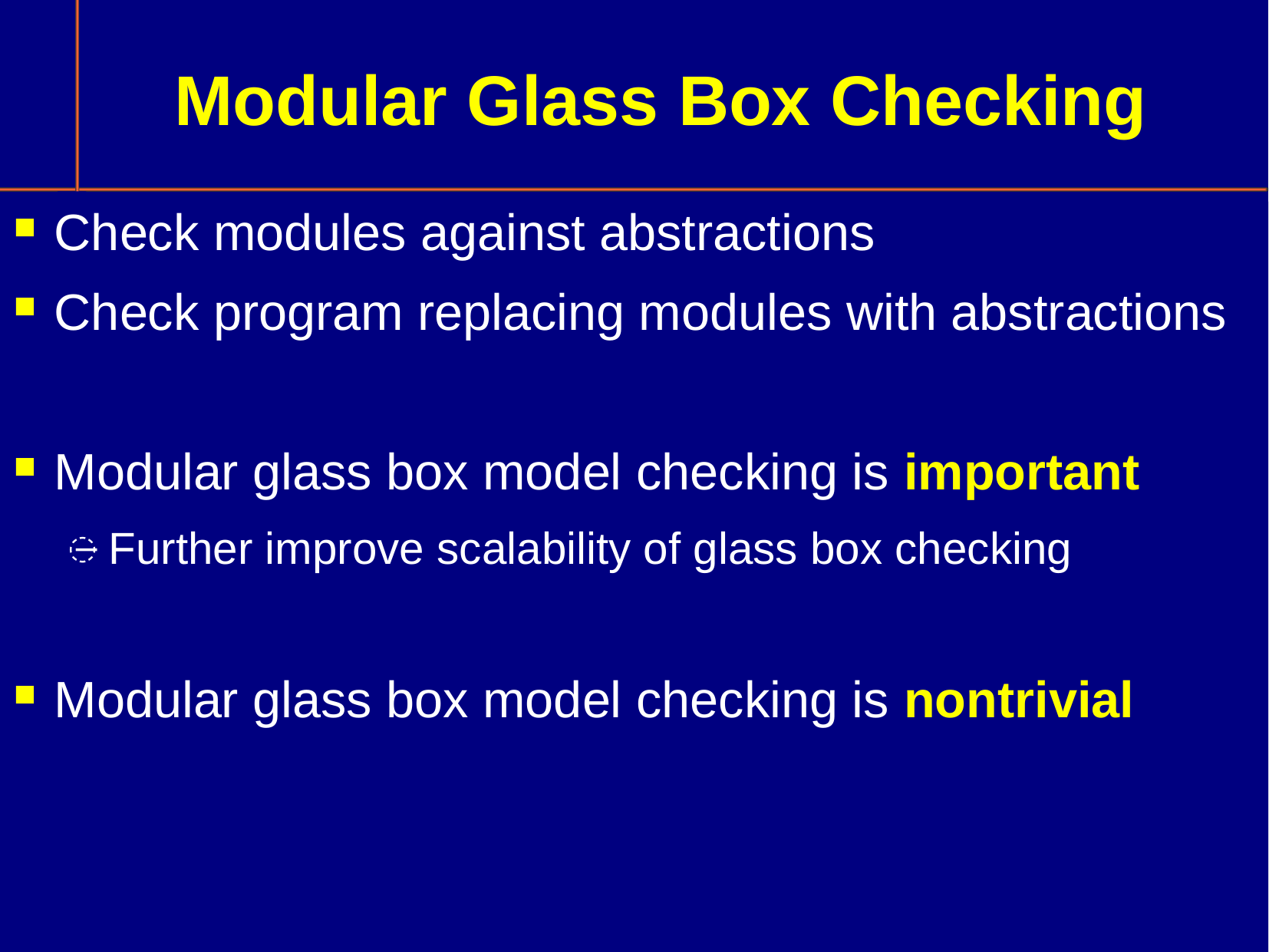

# Modular Glass Box Checking

Check modules against abstractions
Check program replacing modules with abstractions

Modular glass box model checking is important
Further improve scalability of glass box checking

Modular glass box model checking is nontrivial